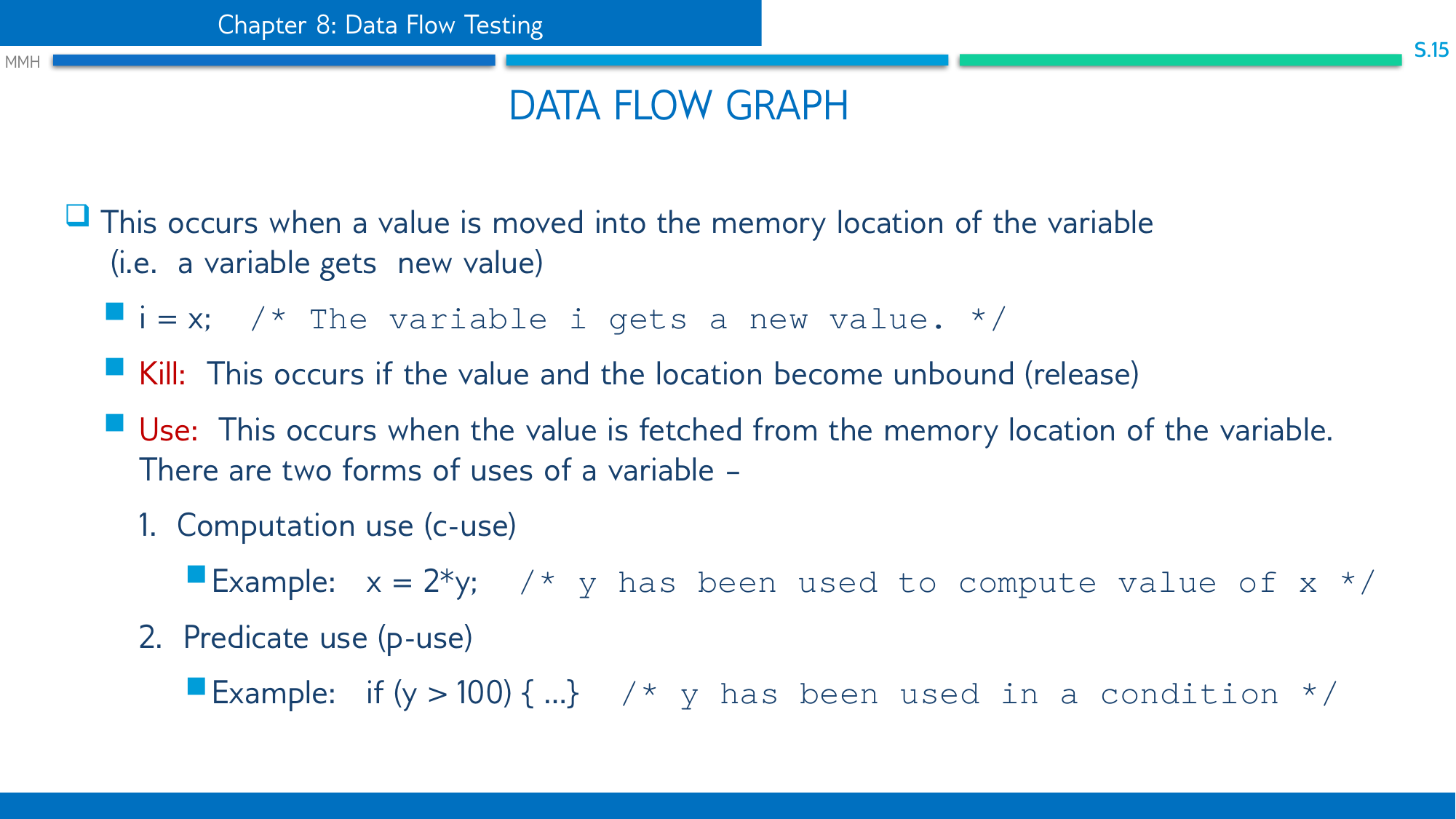

Chapter 8: Data Flow Testing
 S.15
  MMH
Data flow graph
This occurs when a value is moved into the memory location of the variable
 (i.e.  a variable gets  new value)
i = x;  	/* The variable i gets a new value. */
Kill:  This occurs if the value and the location become unbound (release)
Use:  This occurs when the value is fetched from the memory location of the variable.
There are two forms of uses of a variable –
1.  Computation use (c-use)
Example:   x = 2*y;    /* y has been used to compute value of x */
2.  Predicate use (p-use)
Example:   if (y > 100) { …}    /* y has been used in a condition */